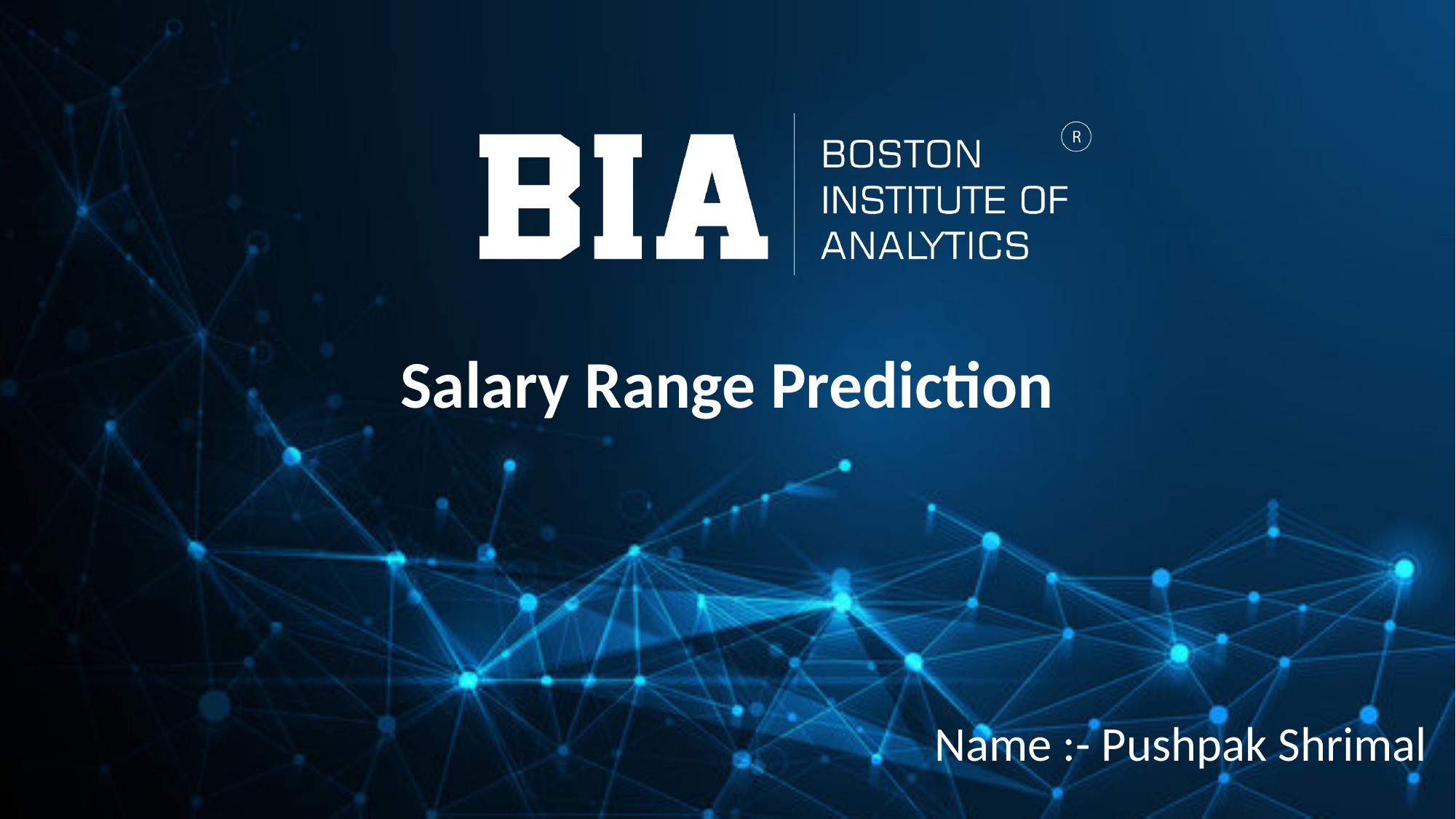

Salary Range Prediction
Name :- Pushpak Shrimal